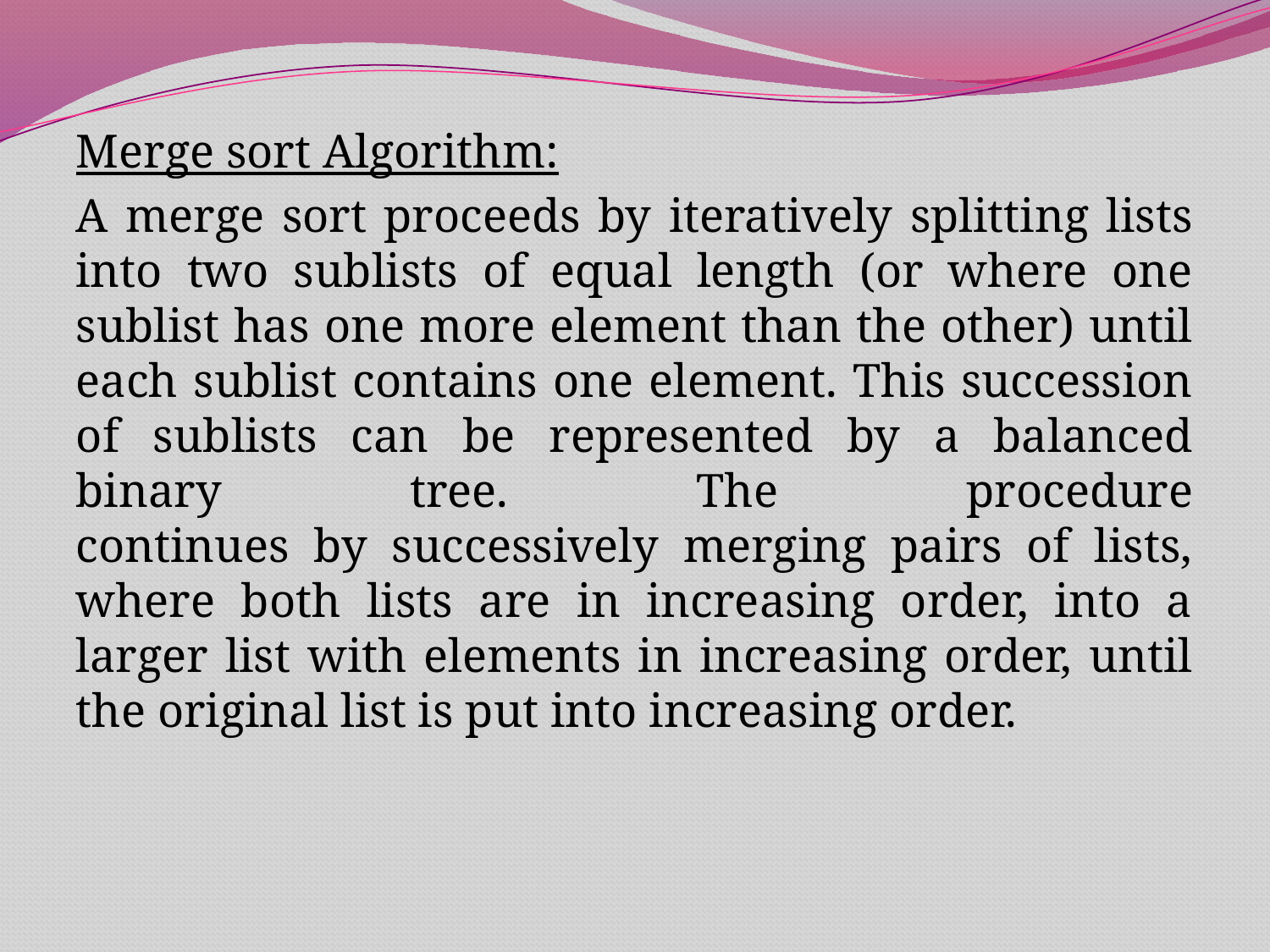

Merge sort Algorithm:
A merge sort proceeds by iteratively splitting lists into two sublists of equal length (or where one sublist has one more element than the other) until each sublist contains one element. This succession of sublists can be represented by a balanced binary tree. The procedure
continues by successively merging pairs of lists, where both lists are in increasing order, into a larger list with elements in increasing order, until the original list is put into increasing order.